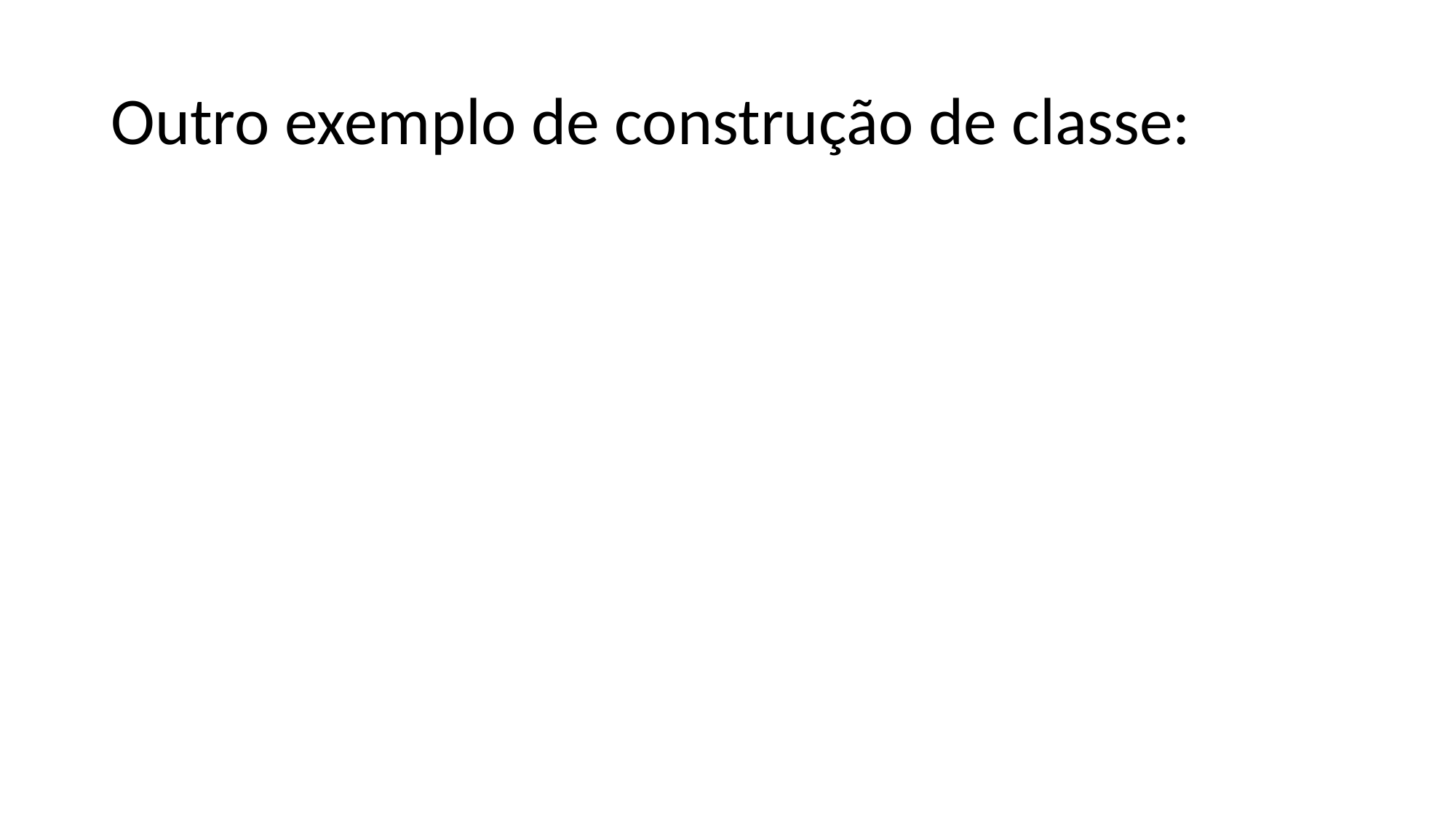

# Outro exemplo de construção de classe: